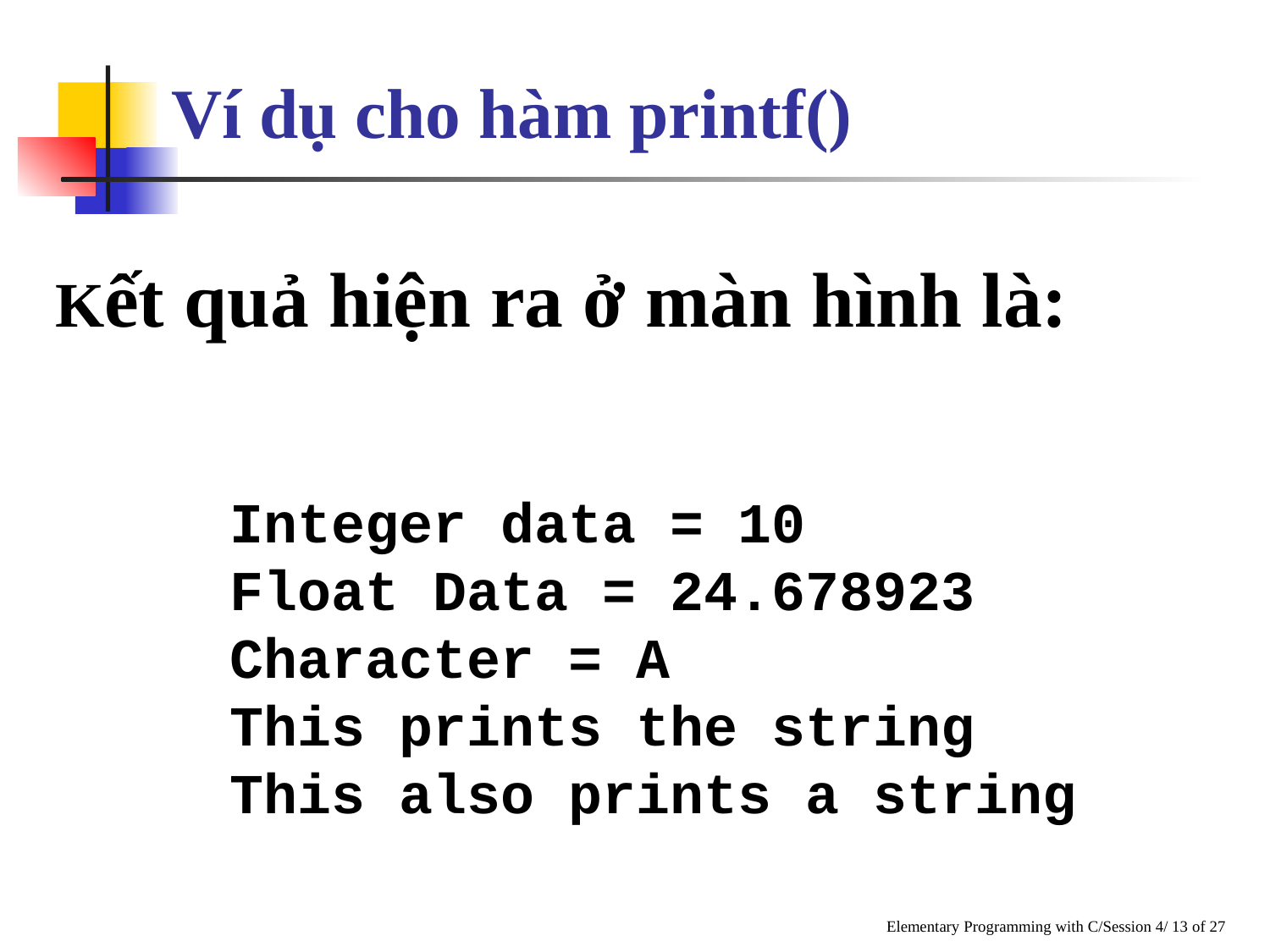

# Ví dụ cho hàm printf()
Kết quả hiện ra ở màn hình là:

		Integer data = 10
		Float Data = 24.678923
		Character = A
		This prints the string
		This also prints a string

Elementary Programming with C/Session 4/ 13 of 27